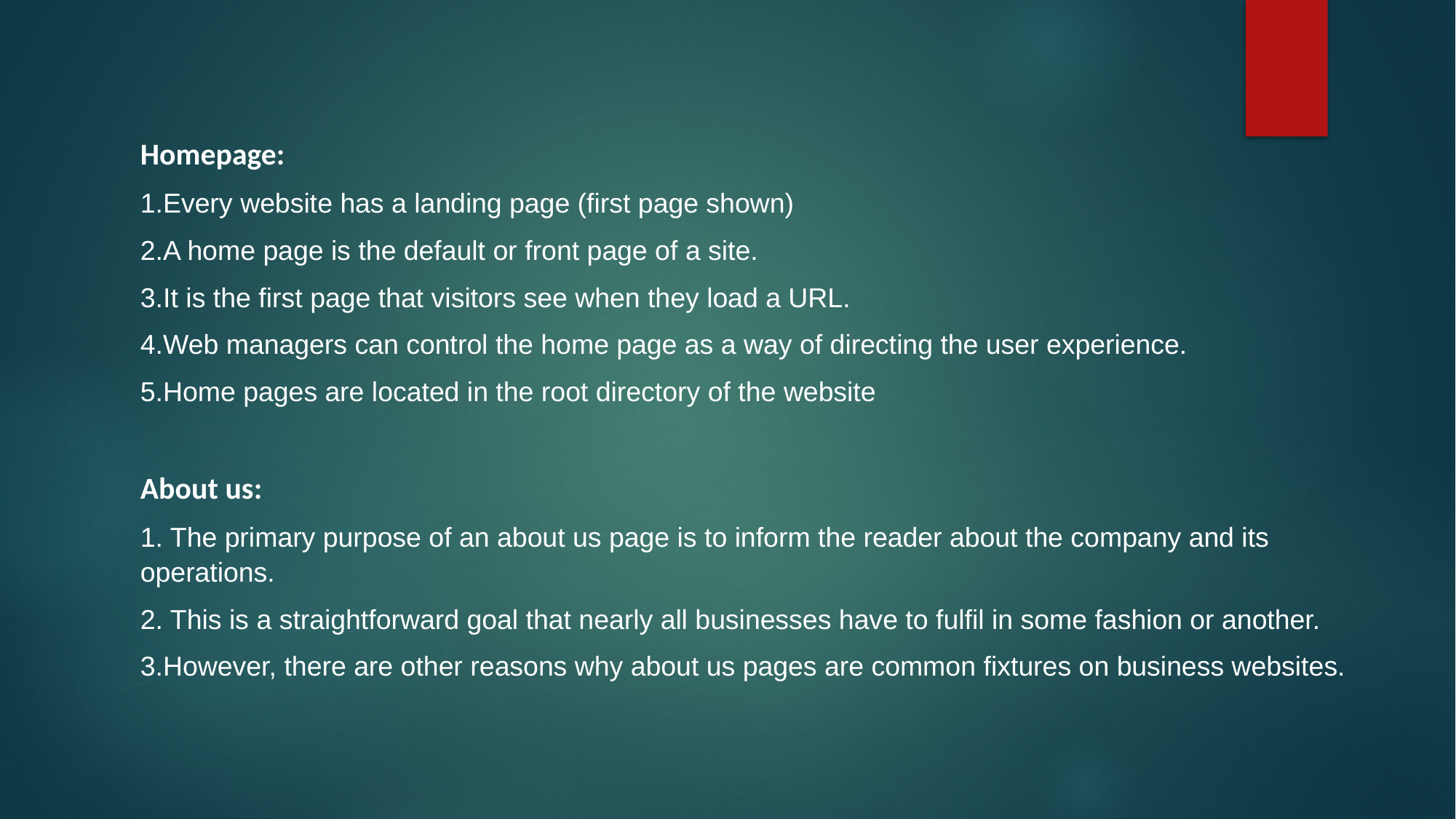

Homepage:
1.Every website has a landing page (first page shown)
2.A home page is the default or front page of a site.
3.It is the first page that visitors see when they load a URL.
4.Web managers can control the home page as a way of directing the user experience.
5.Home pages are located in the root directory of the website

About us:
1. The primary purpose of an about us page is to inform the reader about the company and its operations.
2. This is a straightforward goal that nearly all businesses have to fulfil in some fashion or another.
3.However, there are other reasons why about us pages are common fixtures on business websites.